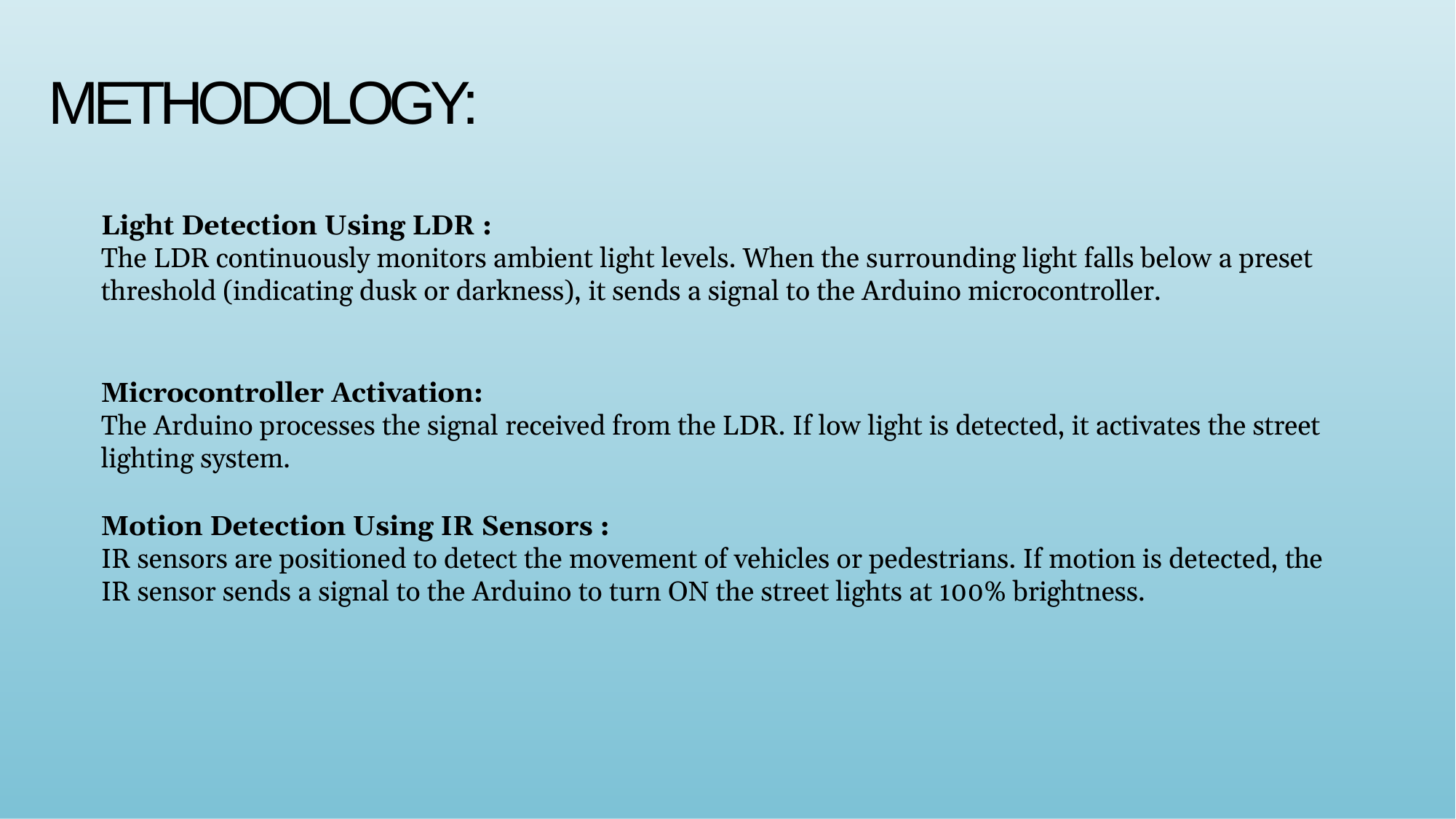

# METHODOLOGY:
Light Detection Using LDR :
The LDR continuously monitors ambient light levels. When the surrounding light falls below a preset threshold (indicating dusk or darkness), it sends a signal to the Arduino microcontroller.

Microcontroller Activation:
The Arduino processes the signal received from the LDR. If low light is detected, it activates the street lighting system.

Motion Detection Using IR Sensors :
IR sensors are positioned to detect the movement of vehicles or pedestrians. If motion is detected, the IR sensor sends a signal to the Arduino to turn ON the street lights at 100% brightness.